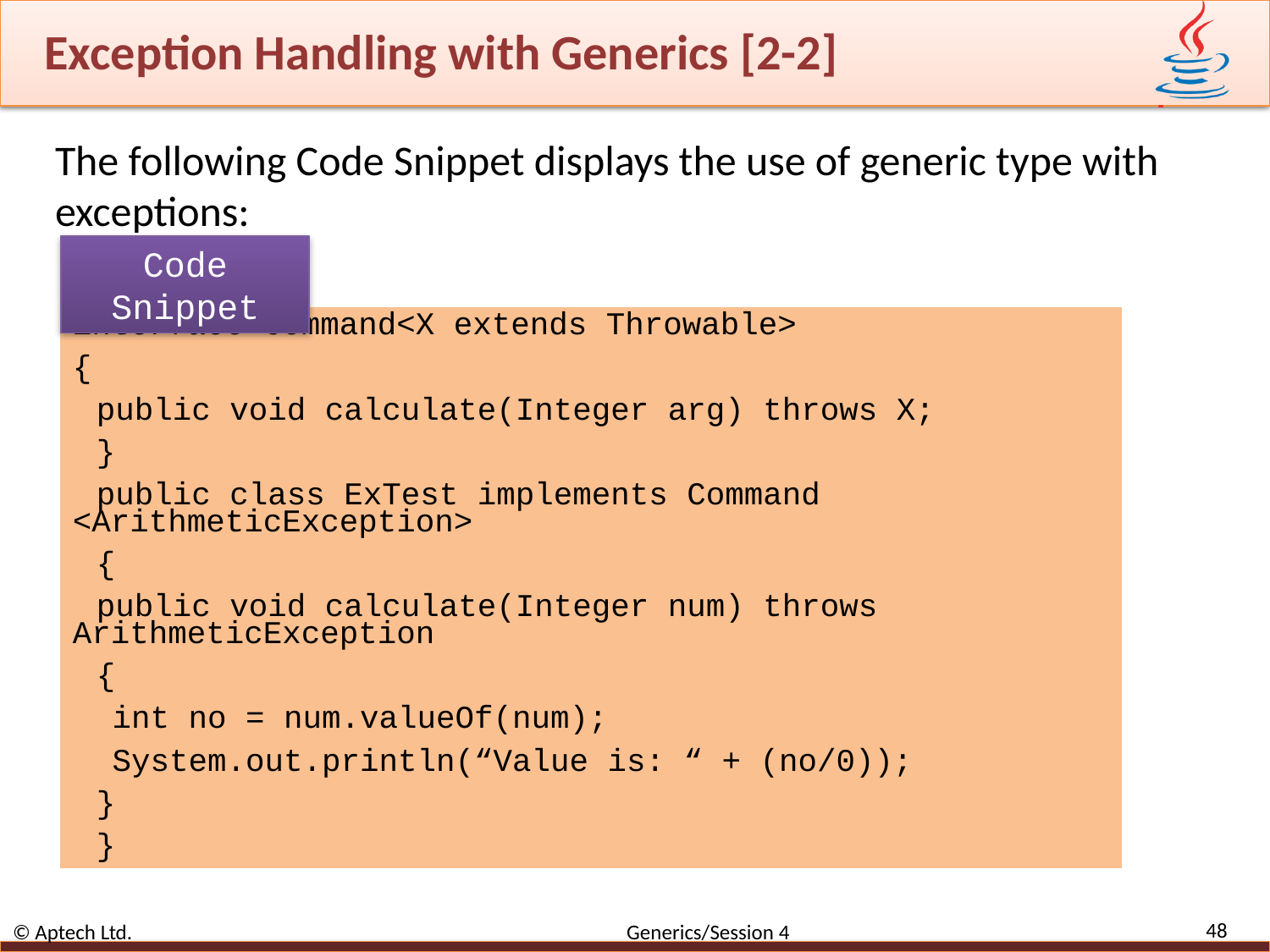

# Exception Handling with Generics [2-2]
The following Code Snippet displays the use of generic type with exceptions:

Code Snippet
interface Command<X extends Throwable>
{
public void calculate(Integer arg) throws X;
}
public class ExTest implements Command <ArithmeticException>
{
public void calculate(Integer num) throws ArithmeticException
{
int no = num.valueOf(num);
System.out.println(“Value is: “ + (no/0));
}
}
48
© Aptech Ltd.                                                                                                      Generics/Session 4